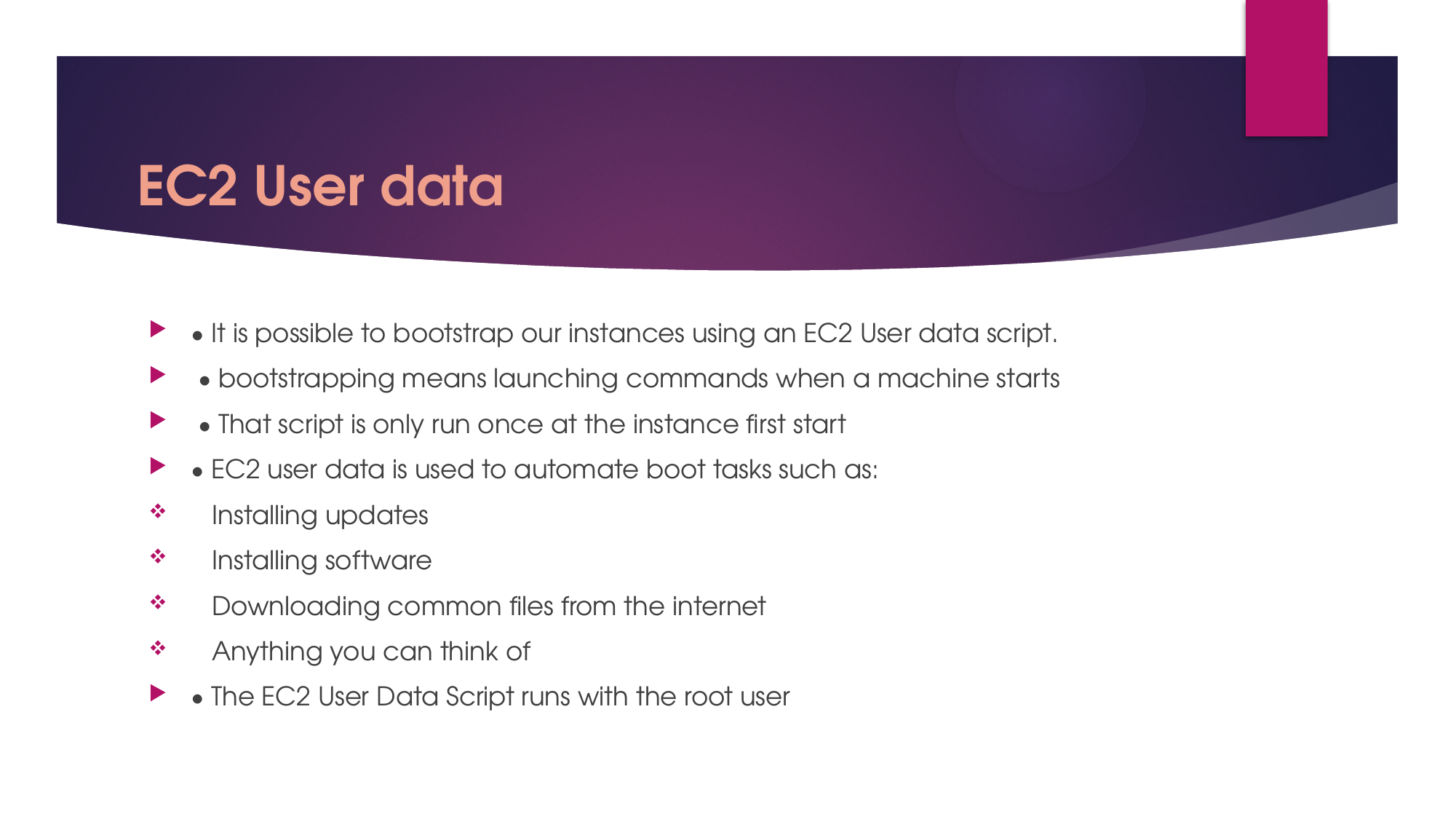

# EC2 User data
• It is possible to bootstrap our instances using an EC2 User data script.
 • bootstrapping means launching commands when a machine starts
 • That script is only run once at the instance first start
• EC2 user data is used to automate boot tasks such as:
   Installing updates
   Installing software
   Downloading common files from the internet
   Anything you can think of
• The EC2 User Data Script runs with the root user